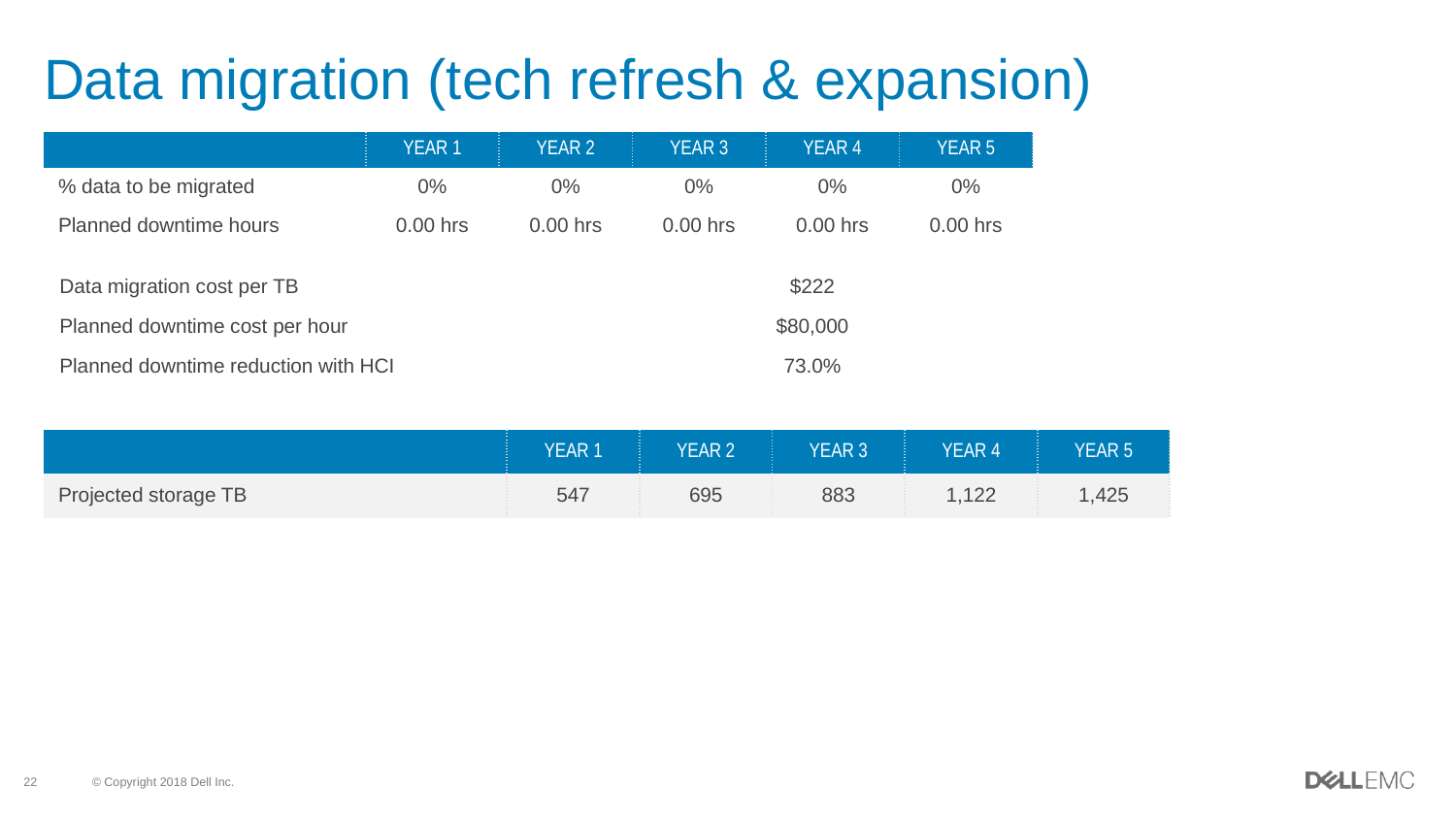

# Data migration (tech refresh & expansion)

|  | YEAR 1 | YEAR 2 | YEAR 3 | YEAR 4 | YEAR 5 |
| --- | --- | --- | --- | --- | --- |
| % data to be migrated | 0% | 0% | 0% | 0% | 0% |
| Planned downtime hours | 0.00 hrs | 0.00 hrs | 0.00 hrs | 0.00 hrs | 0.00 hrs |
| Data migration cost per TB | $222 |
| --- | --- |
| Planned downtime cost per hour | $80,000 |
| Planned downtime reduction with HCI | 73.0% |
|  | YEAR 1 | YEAR 2 | YEAR 3 | YEAR 4 | YEAR 5 |
| --- | --- | --- | --- | --- | --- |
| Projected storage TB | 547 | 695 | 883 | 1,122 | 1,425 |